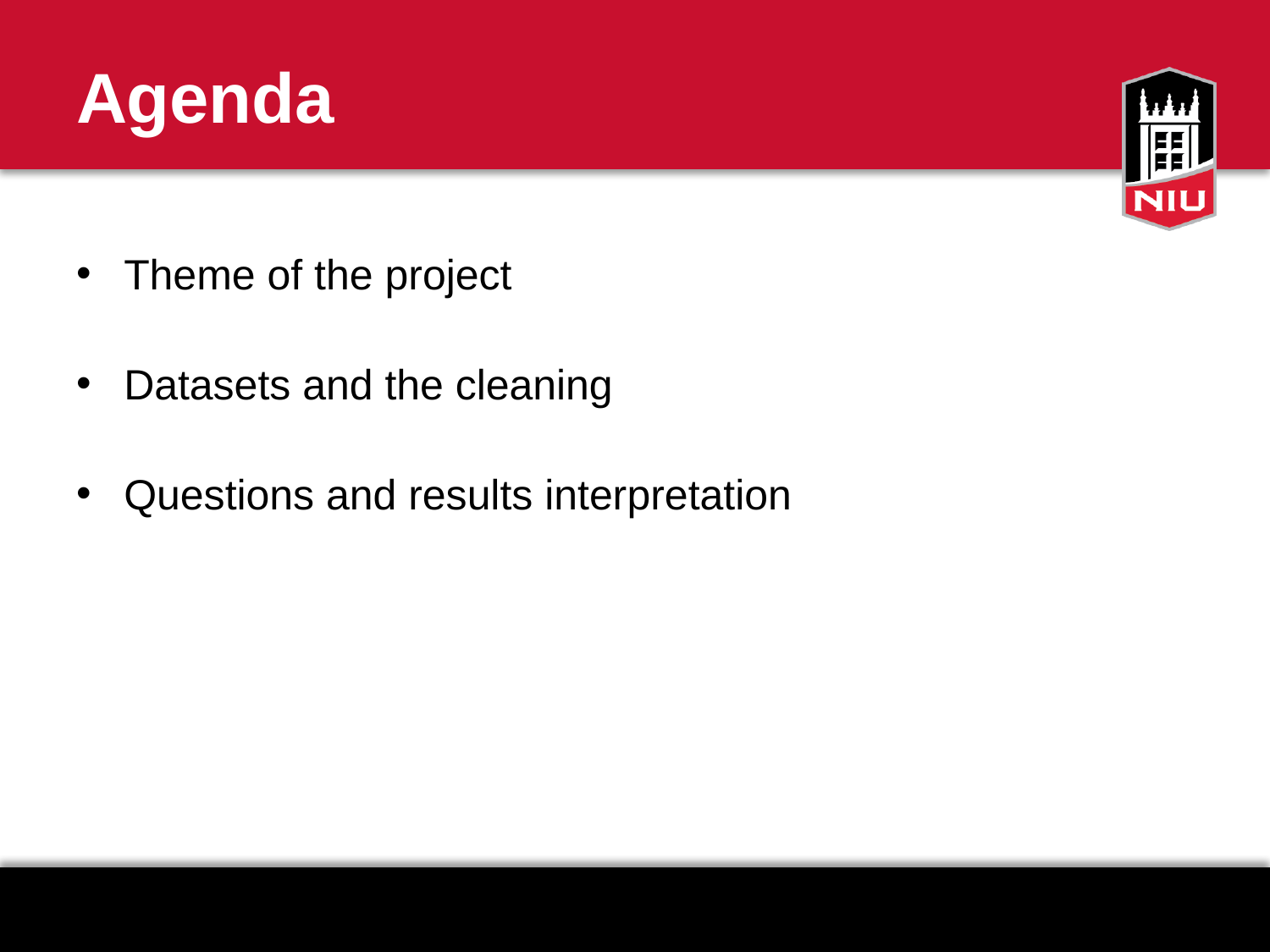

# Agenda
Theme of the project
Datasets and the cleaning
Questions and results interpretation